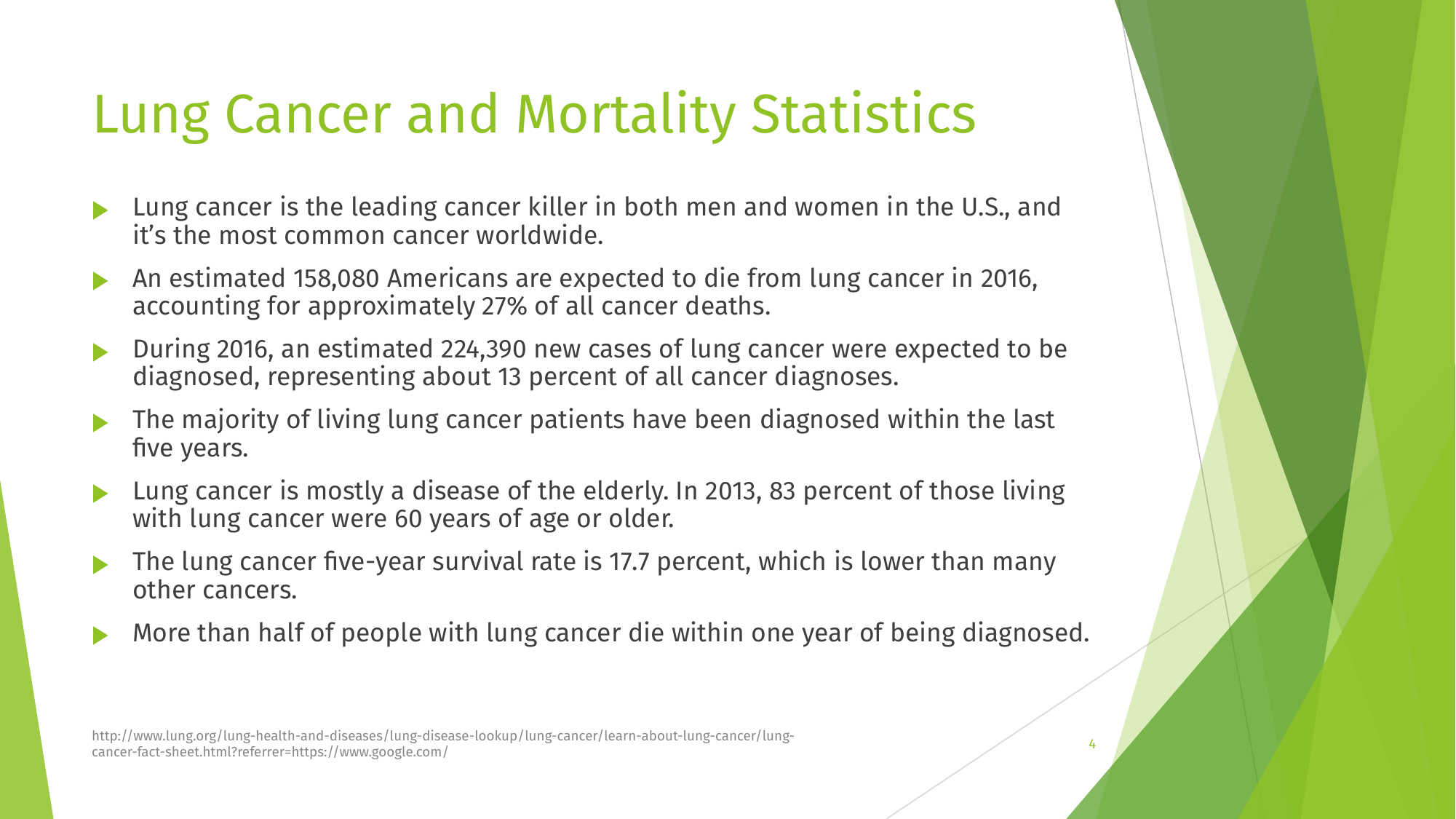

# Lung Cancer and Mortality Statistics
Lung cancer is the leading cancer killer in both men and women in the U.S., and it’s the most common cancer worldwide.
An estimated 158,080 Americans are expected to die from lung cancer in 2016, accounting for approximately 27% of all cancer deaths.
During 2016, an estimated 224,390 new cases of lung cancer were expected to be diagnosed, representing about 13 percent of all cancer diagnoses.
The majority of living lung cancer patients have been diagnosed within the last five years.
Lung cancer is mostly a disease of the elderly. In 2013, 83 percent of those living with lung cancer were 60 years of age or older.
The lung cancer five-year survival rate is 17.7 percent, which is lower than many other cancers.
More than half of people with lung cancer die within one year of being diagnosed.
http://www.lung.org/lung-health-and-diseases/lung-disease-lookup/lung-cancer/learn-about-lung-cancer/lung-cancer-fact-sheet.html?referrer=https://www.google.com/
4